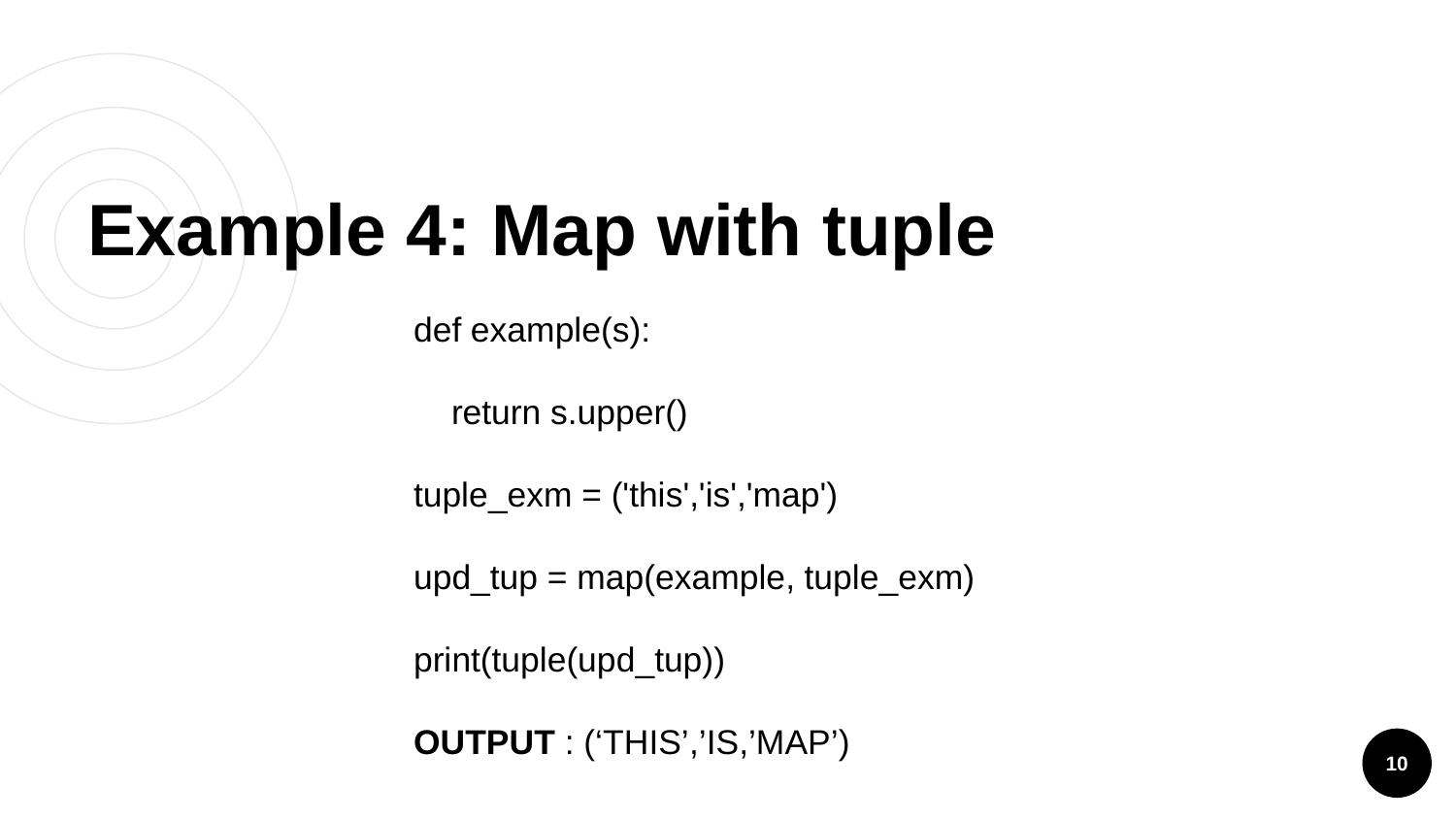

# Example 4: Map with tuple
def example(s):

    return s.upper()

tuple_exm = ('this','is','map')

upd_tup = map(example, tuple_exm)

print(tuple(upd_tup))

OUTPUT : (‘THIS’,’IS,’MAP’)

10